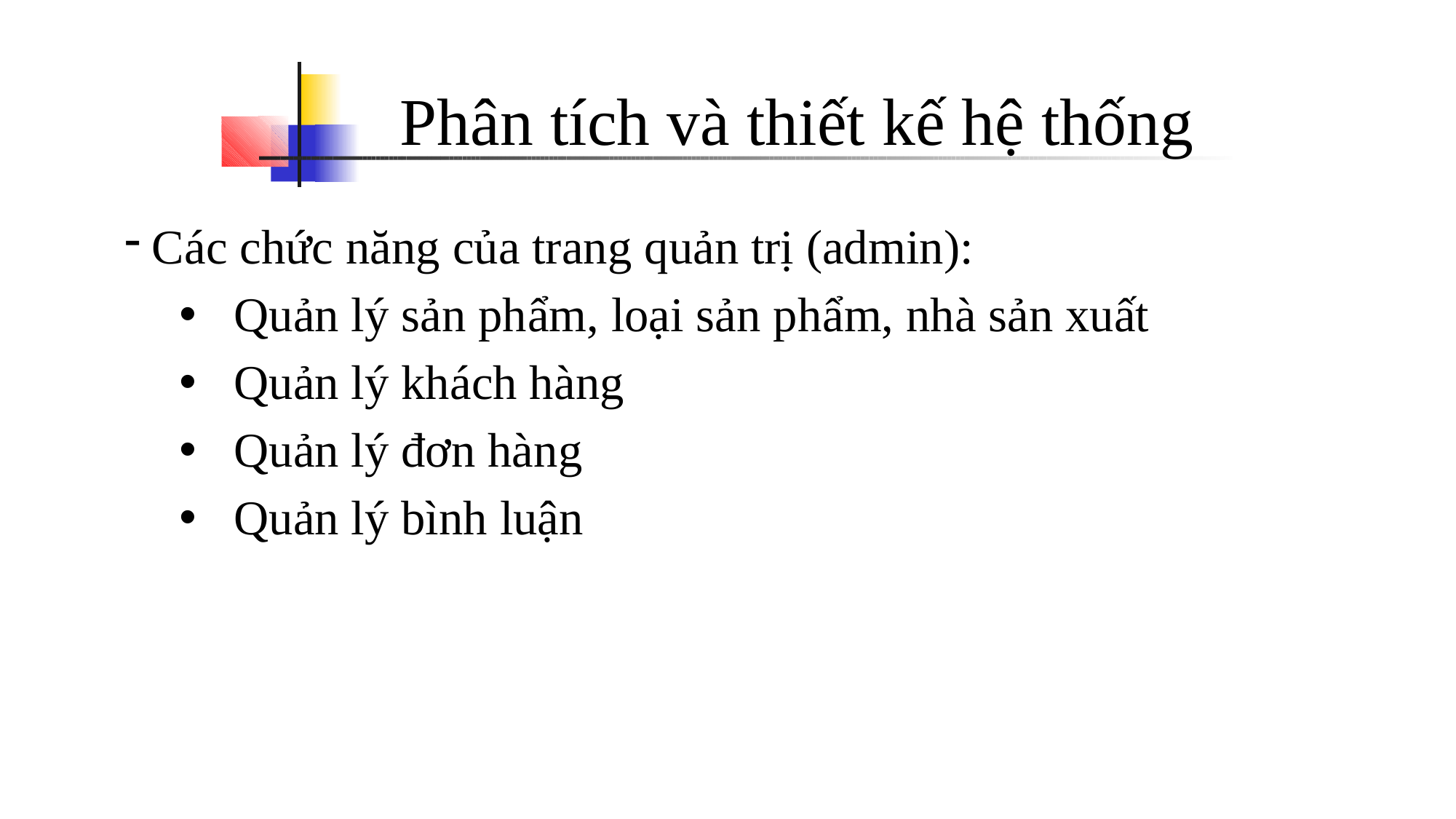

Phân tích và thiết kế hệ thống

Các chức năng của trang quản trị (admin):
Quản lý sản phẩm, loại sản phẩm, nhà sản xuất
Quản lý khách hàng
Quản lý đơn hàng
Quản lý bình luận